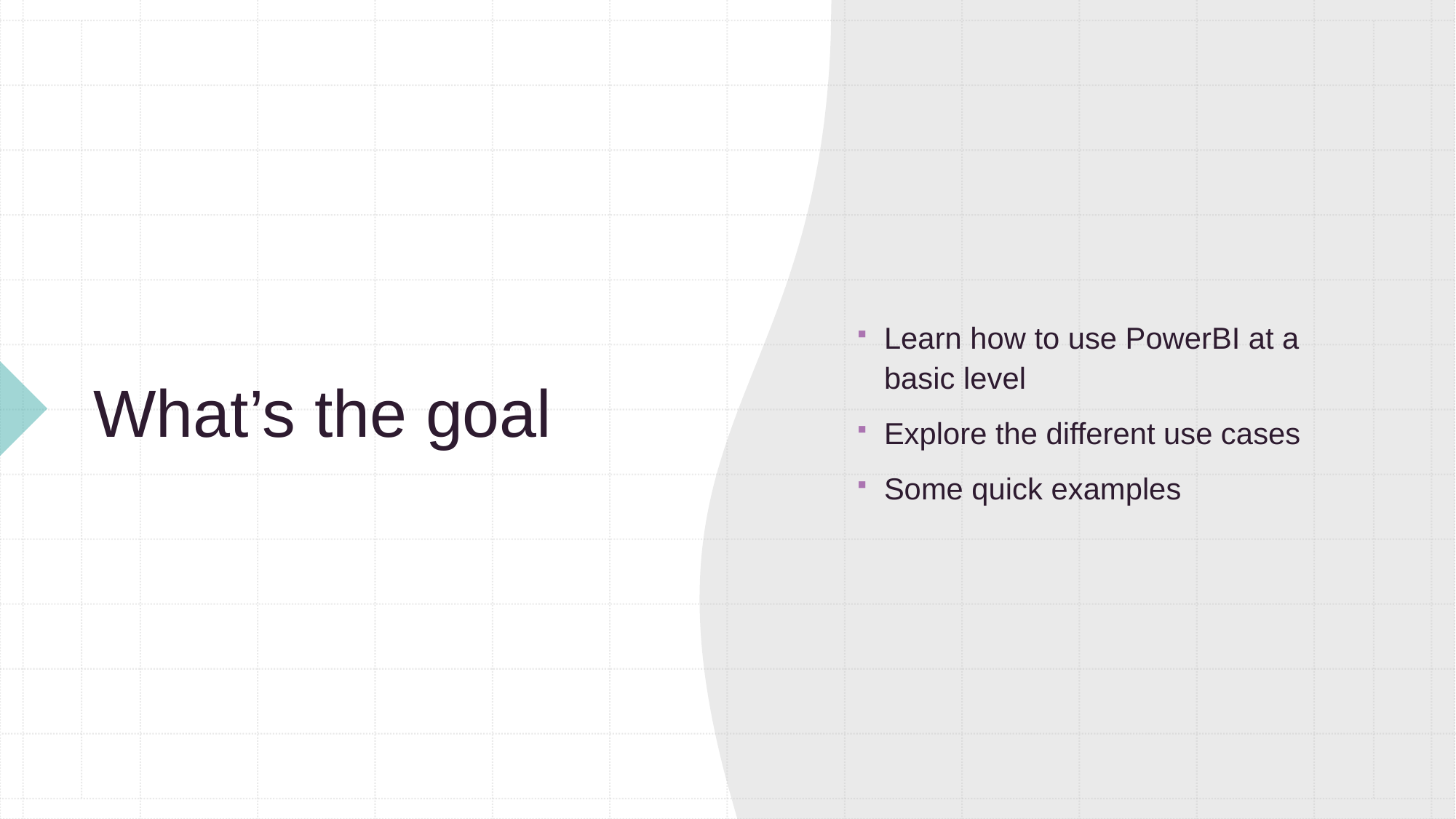

Learn how to use PowerBI at a basic level
Explore the different use cases
Some quick examples
# What’s the goal